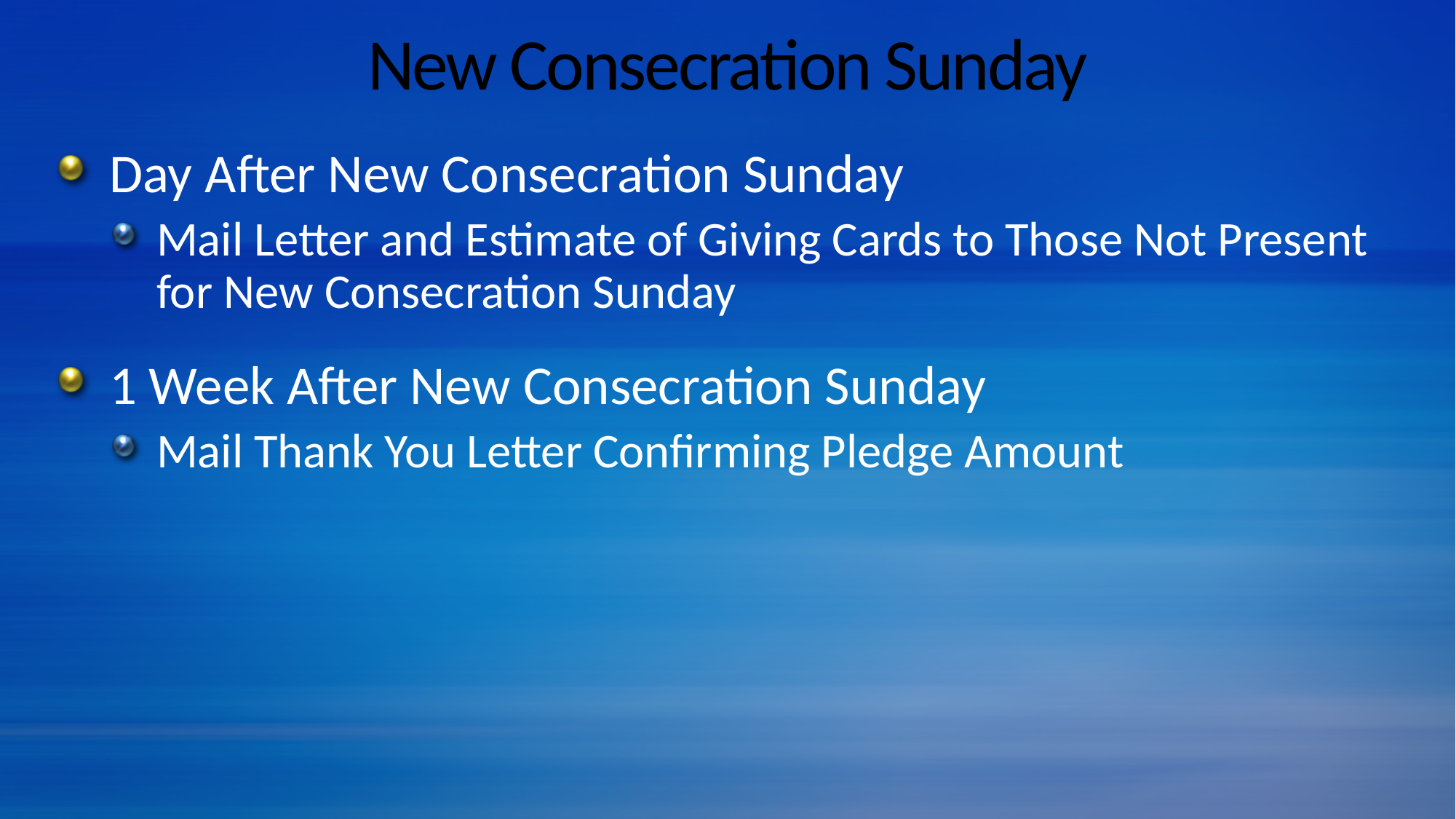

# New Consecration Sunday
Day After New Consecration Sunday
Mail Letter and Estimate of Giving Cards to Those Not Present for New Consecration Sunday
1 Week After New Consecration Sunday
Mail Thank You Letter Confirming Pledge Amount